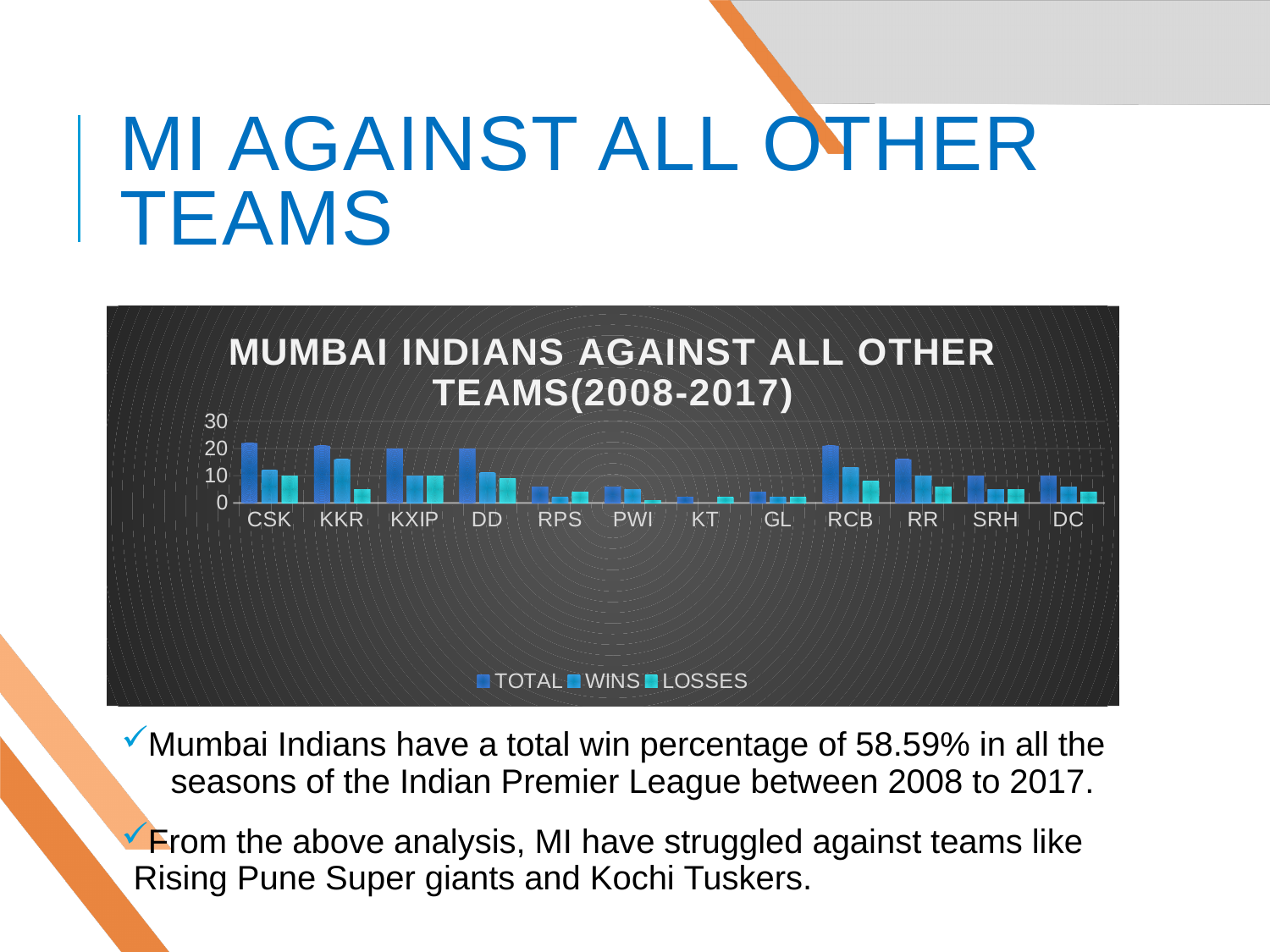

# Mi against all OTHER teams

### Chart: MUMBAI INDIANS AGAINST ALL OTHER TEAMS(2008-2017)

| Category | TOTAL | WINS | LOSSES |
|---|---|---|---|
| CSK | 22.0 | 12.0 | 10.0 |
| KKR | 21.0 | 16.0 | 5.0 |
| KXIP | 20.0 | 10.0 | 10.0 |
| DD | 20.0 | 11.0 | 9.0 |
| RPS | 6.0 | 2.0 | 4.0 |
| PWI | 6.0 | 5.0 | 1.0 |
| KT | 2.0 | 0.0 | 2.0 |
| GL | 4.0 | 2.0 | 2.0 |
| RCB | 21.0 | 13.0 | 8.0 |
| RR | 16.0 | 10.0 | 6.0 |
| SRH | 10.0 | 5.0 | 5.0 |
| DC | 10.0 | 6.0 | 4.0 |
Mumbai Indians have a total win percentage of 58.59% in all the     seasons of the Indian Premier League between 2008 to 2017.
From the above analysis, MI have struggled against teams like Rising Pune Super giants and Kochi Tuskers.